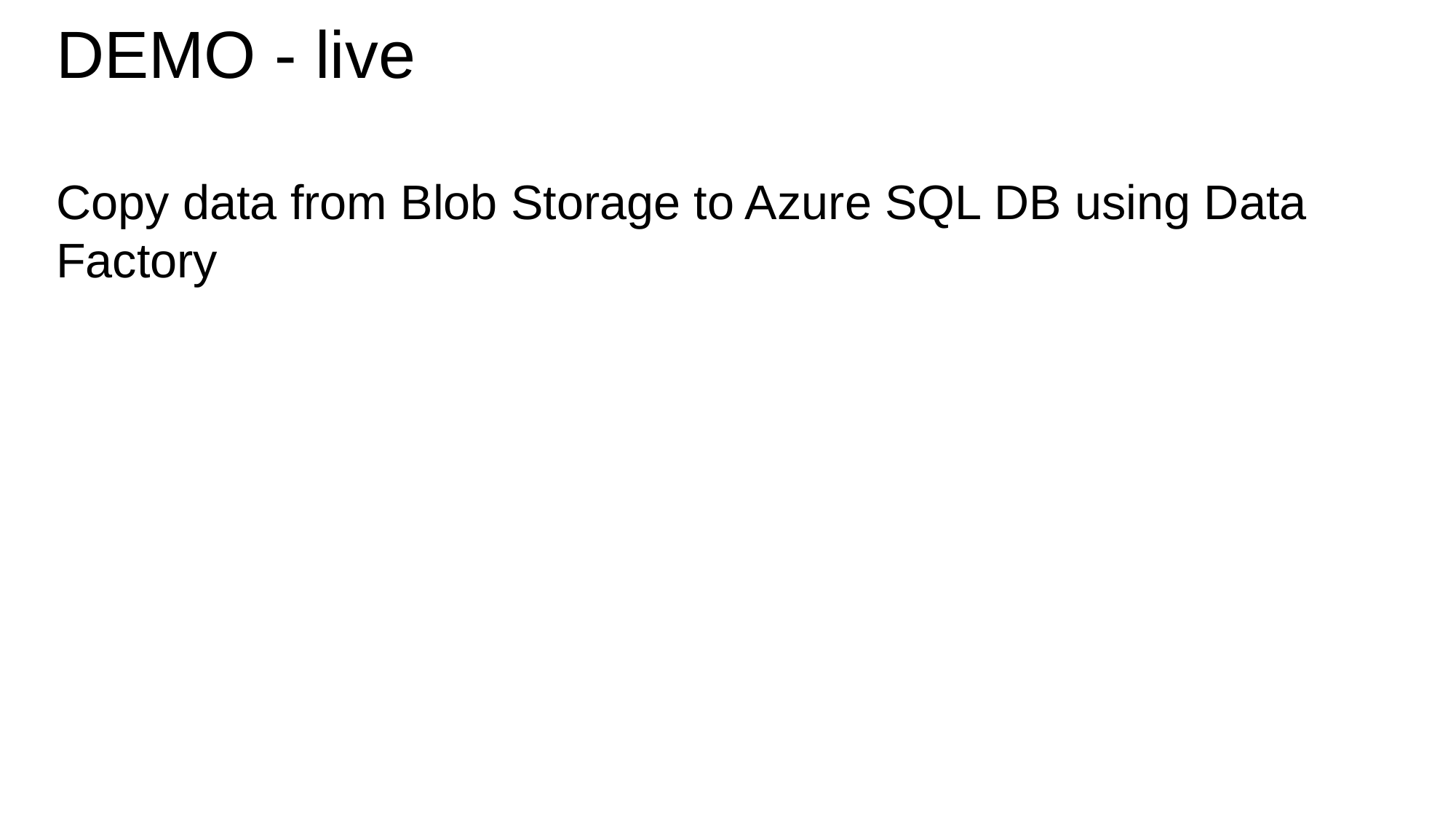

# DEMO - live
Copy data from Blob Storage to Azure SQL DB using Data Factory